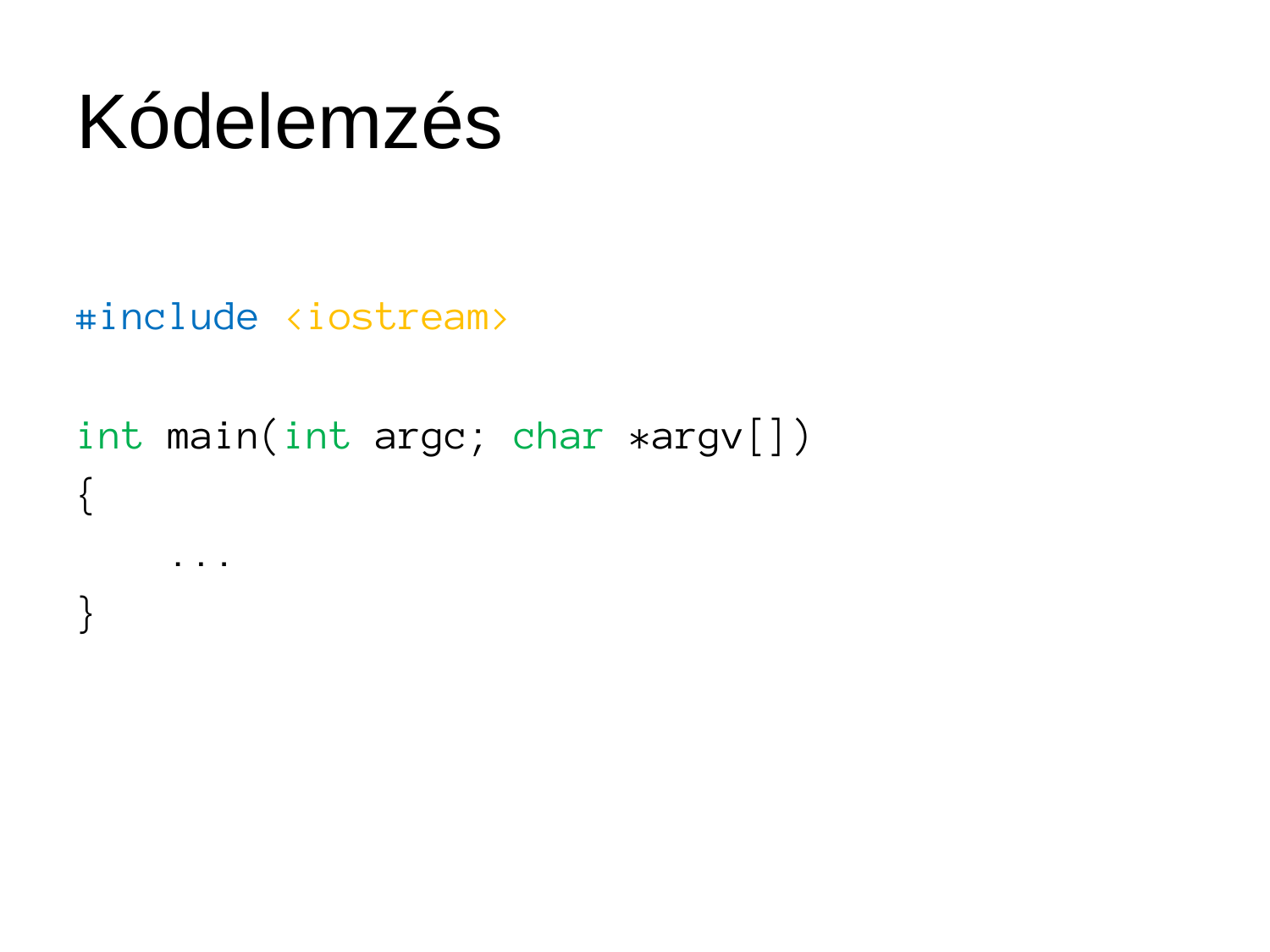

# Kódelemzés

#include <iostream>

int main(int argc; char *argv[])
{
    ...
}